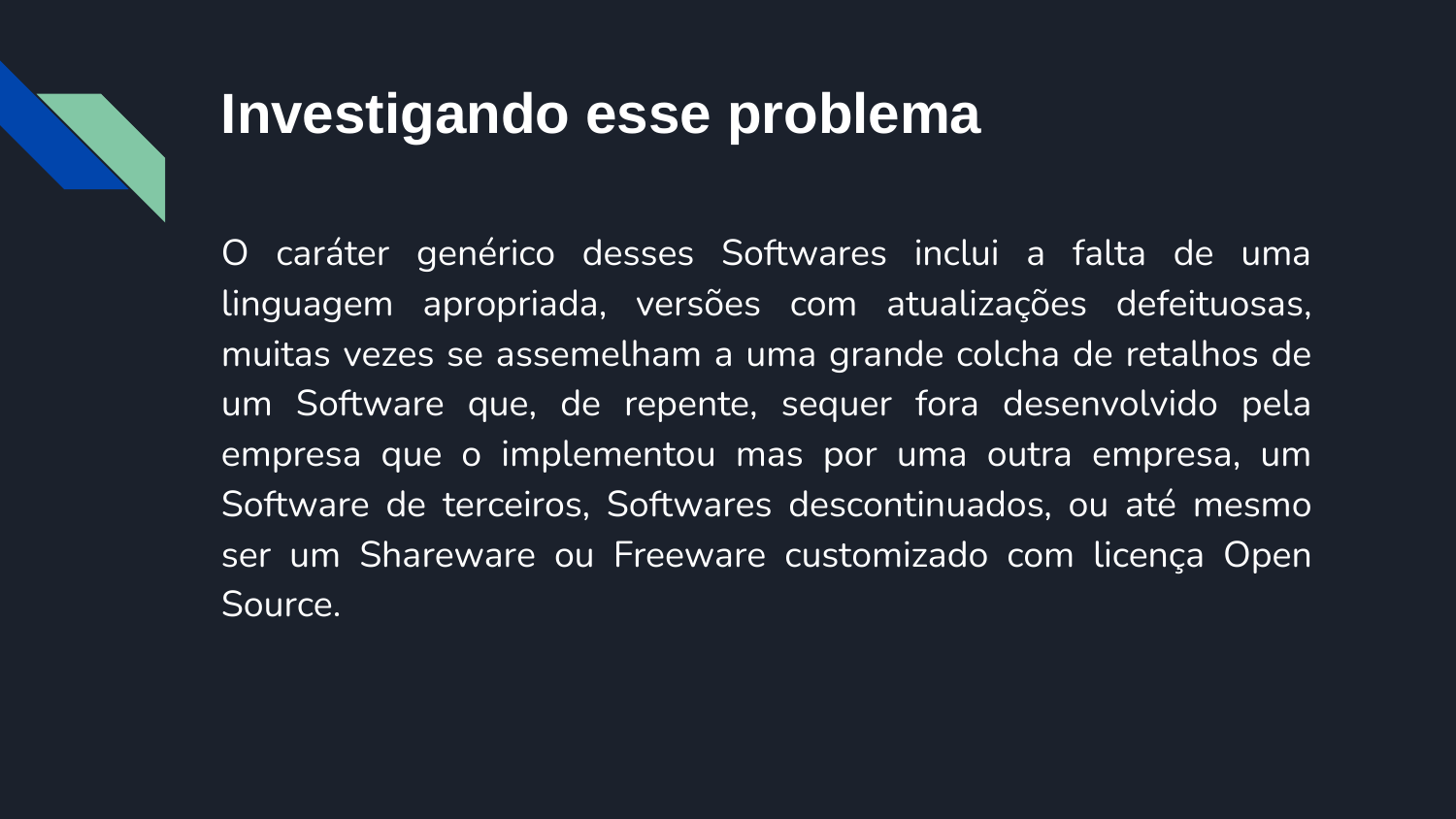

# Investigando esse problema
O caráter genérico desses Softwares inclui a falta de uma linguagem apropriada, versões com atualizações defeituosas, muitas vezes se assemelham a uma grande colcha de retalhos de um Software que, de repente, sequer fora desenvolvido pela empresa que o implementou mas por uma outra empresa, um Software de terceiros, Softwares descontinuados, ou até mesmo ser um Shareware ou Freeware customizado com licença Open Source.